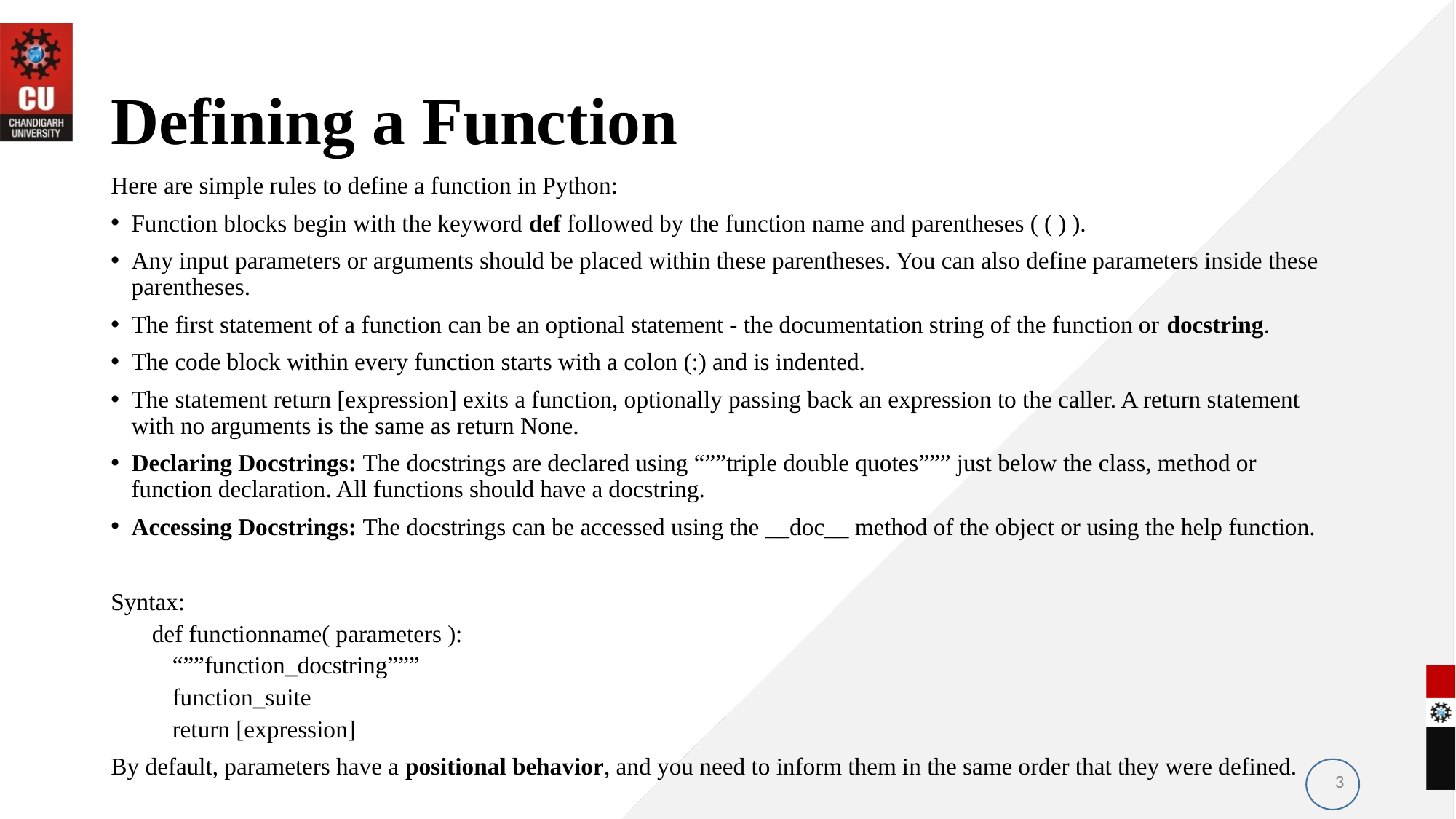

# Defining a Function
Here are simple rules to define a function in Python:
Function blocks begin with the keyword def followed by the function name and parentheses ( ( ) ).
Any input parameters or arguments should be placed within these parentheses. You can also define parameters inside these parentheses.
The first statement of a function can be an optional statement - the documentation string of the function or docstring.
The code block within every function starts with a colon (:) and is indented.
The statement return [expression] exits a function, optionally passing back an expression to the caller. A return statement with no arguments is the same as return None.
Declaring Docstrings: The docstrings are declared using “””triple double quotes””” just below the class, method or function declaration. All functions should have a docstring.
Accessing Docstrings: The docstrings can be accessed using the __doc__ method of the object or using the help function.

Syntax:
def functionname( parameters ):
	“””function_docstring”””
	function_suite
	return [expression]
By default, parameters have a positional behavior, and you need to inform them in the same order that they were defined.

3